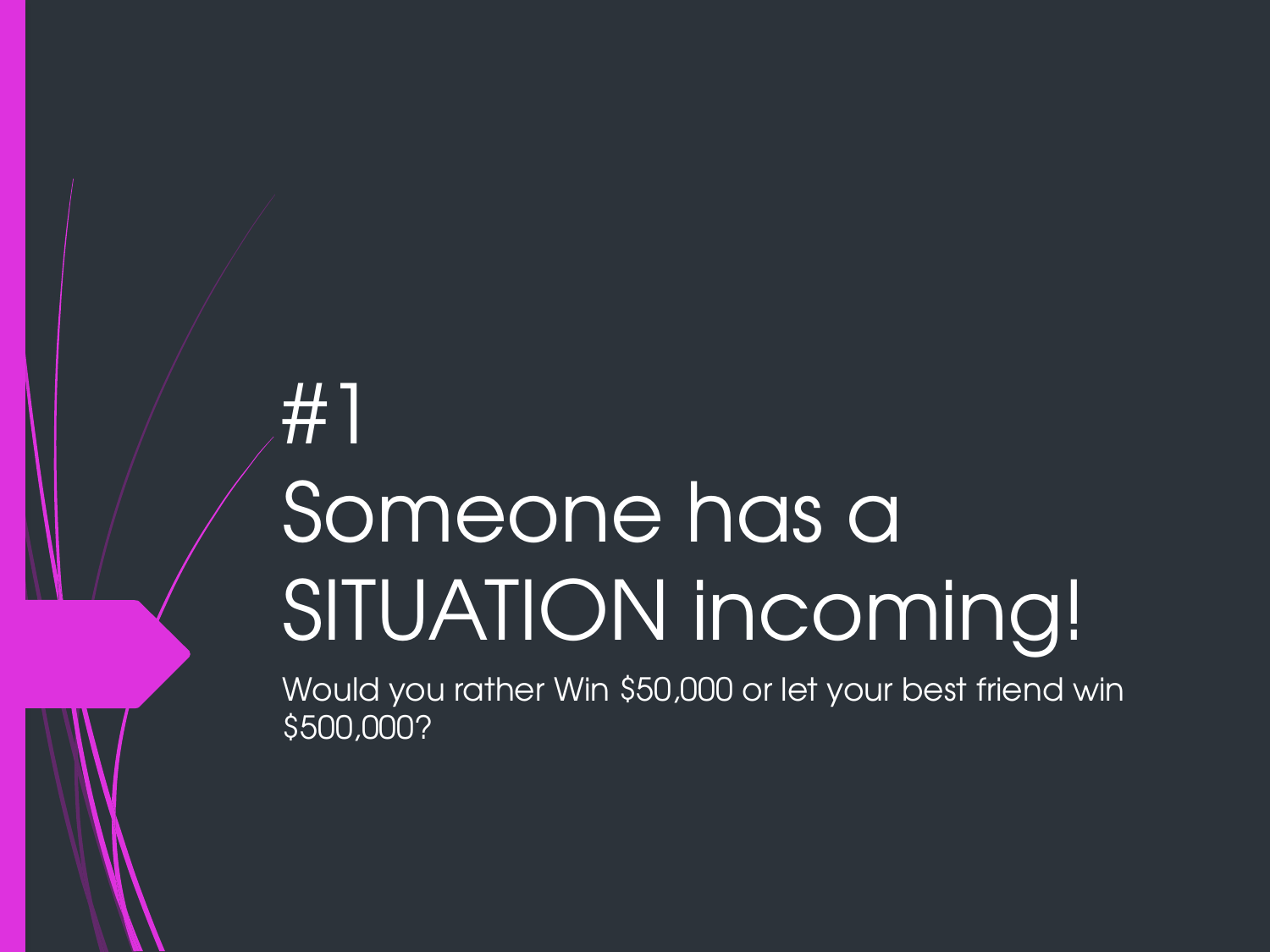

# #1
Someone has a SITUATION incoming!
Would you rather Win $50,000 or let your best friend win $500,000?